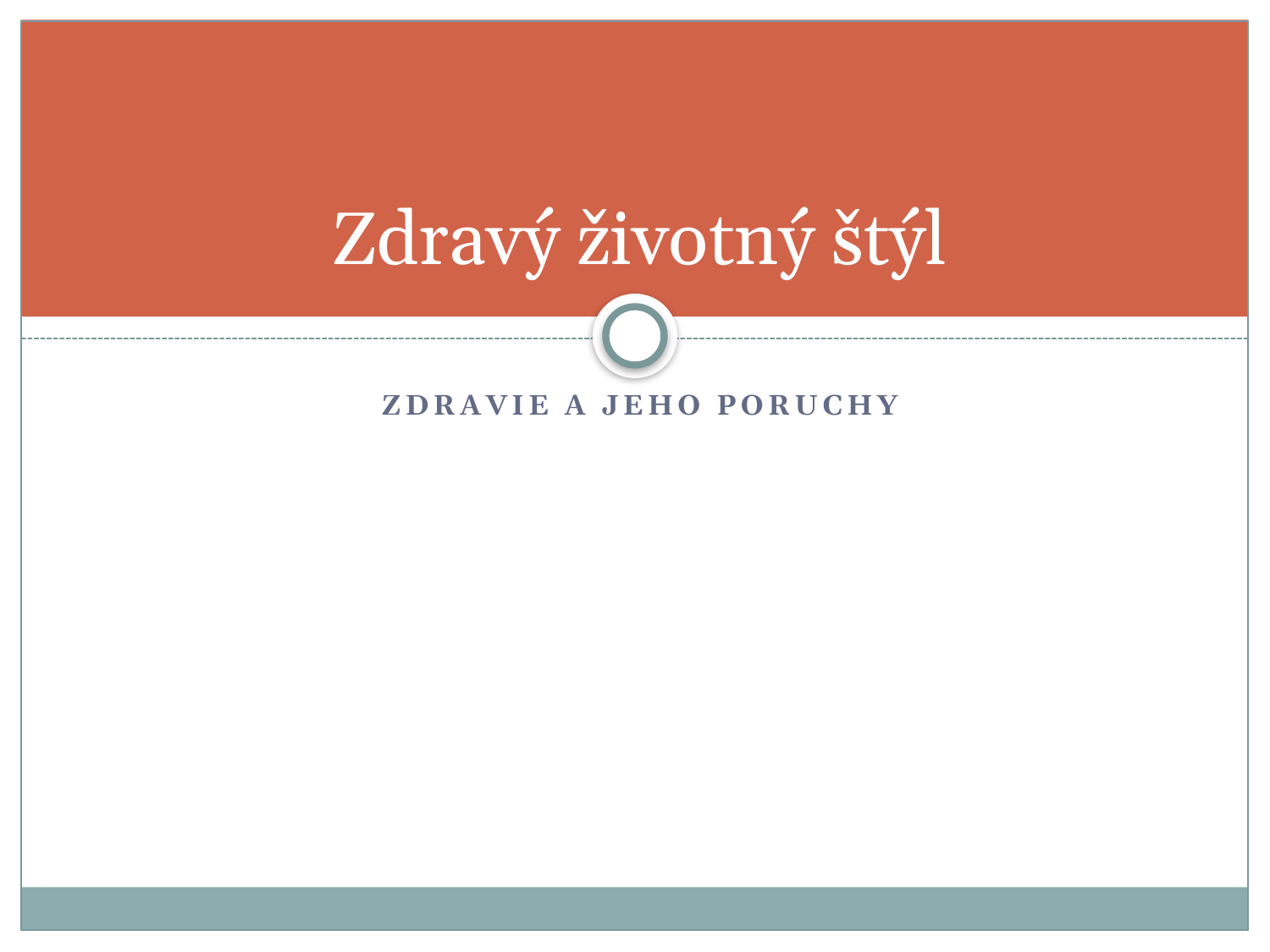

# Zdravý životný štýl
Zdravie a jeho poruchy